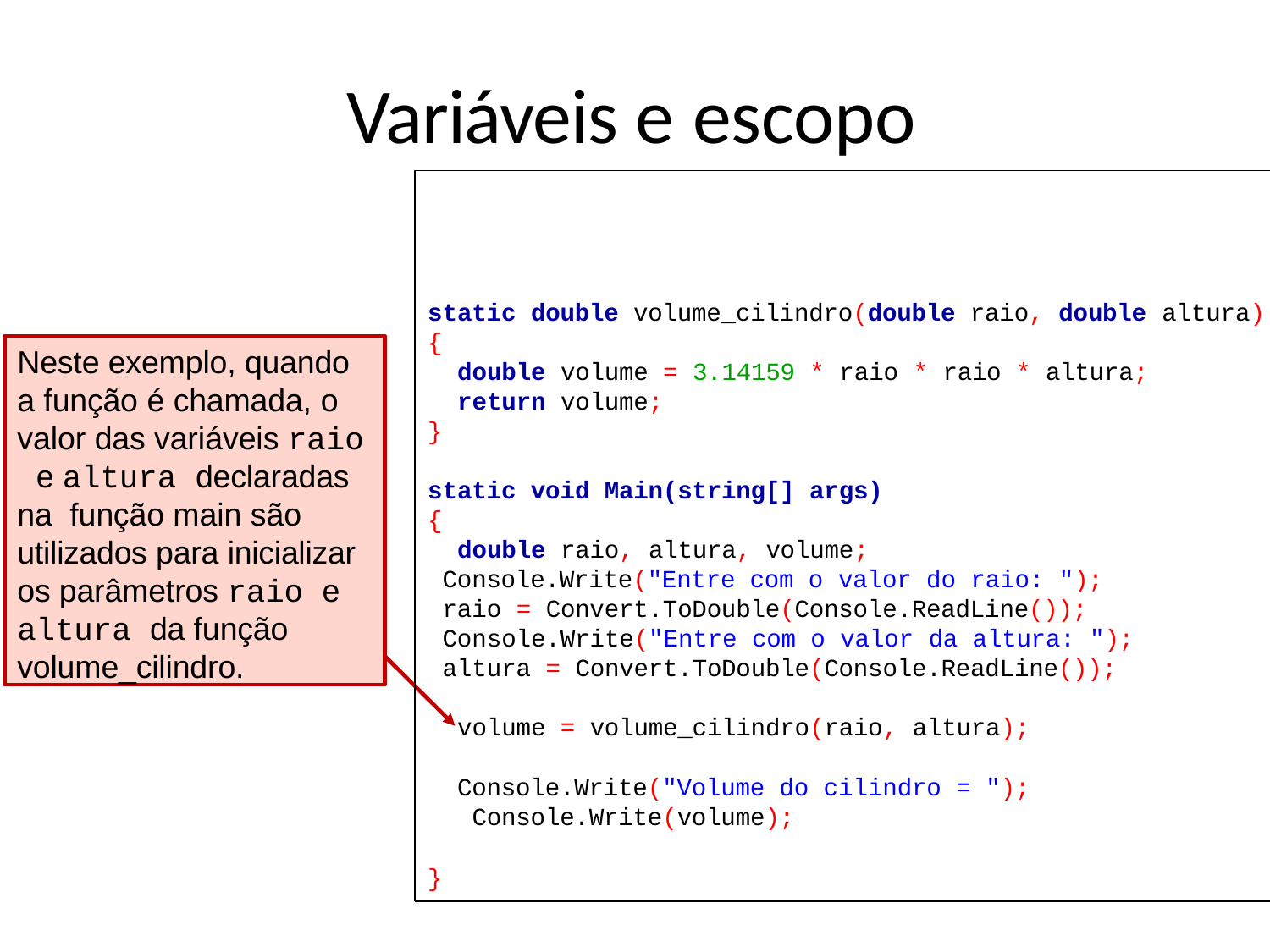

# Variáveis e escopo

static double volume_cilindro(double raio, double altura)
{
Neste exemplo, quando  a função é chamada, o  valor das variáveis raio  e altura declaradas na  função main são  utilizados para inicializar  os parâmetros raio e  altura da função  volume_cilindro.
double volume = 3.14159 * raio * raio * altura;
return volume;
}
static void Main(string[] args)
{
double raio, altura, volume;  Console.Write("Entre com o valor do raio: ");  raio = Convert.ToDouble(Console.ReadLine());  Console.Write("Entre com o valor da altura: ");  altura = Convert.ToDouble(Console.ReadLine());

volume = volume_cilindro(raio, altura);

Console.Write("Volume do cilindro = ");  Console.Write(volume);

}